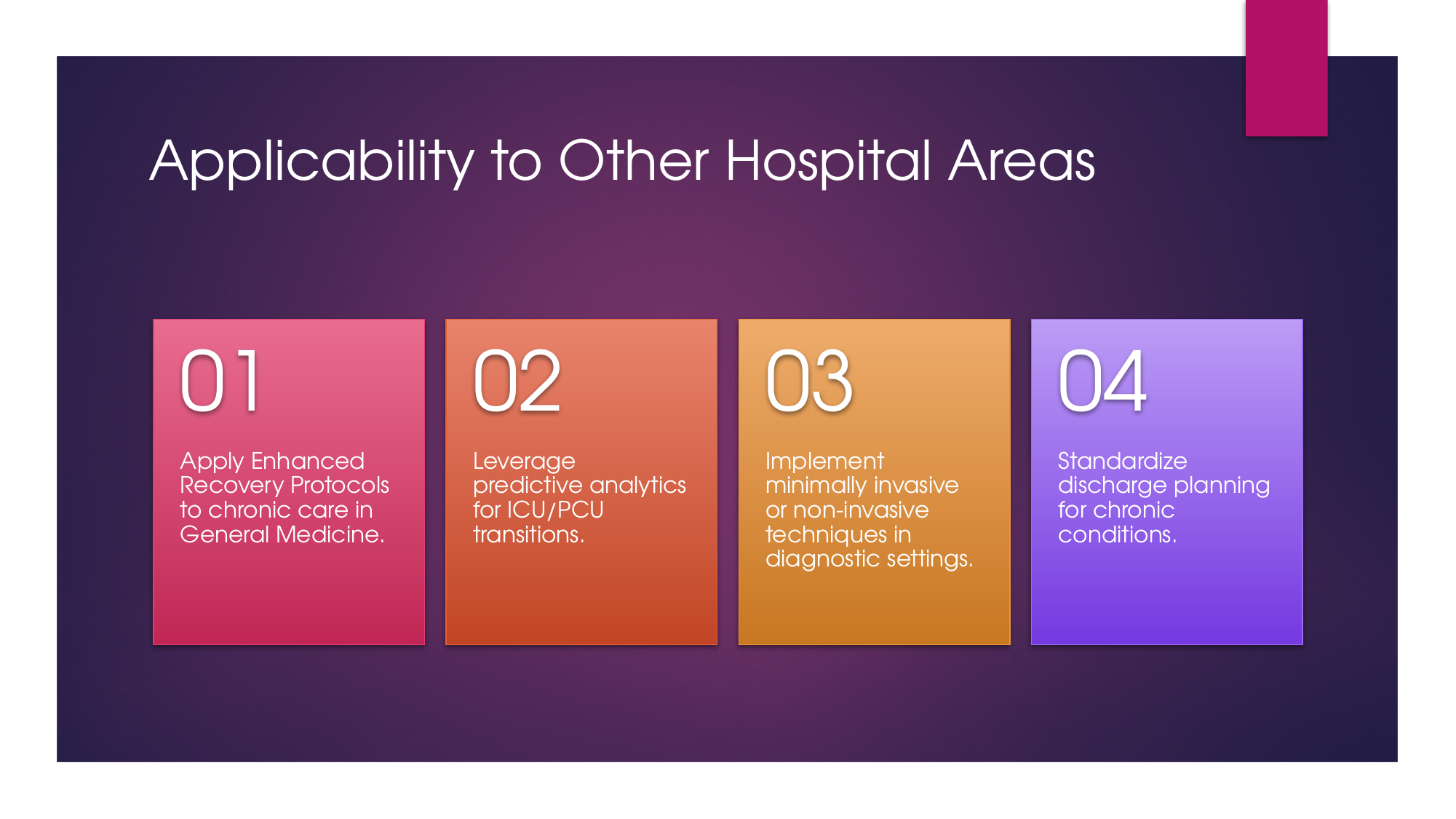

# Applicability to Other Hospital Areas
Apply Enhanced Recovery Protocols to chronic care in General Medicine.
01
Leverage predictive analytics for ICU/PCU transitions.
02
Implement minimally invasive or non-invasive techniques in diagnostic settings.
03
Standardize discharge planning for chronic conditions.
04